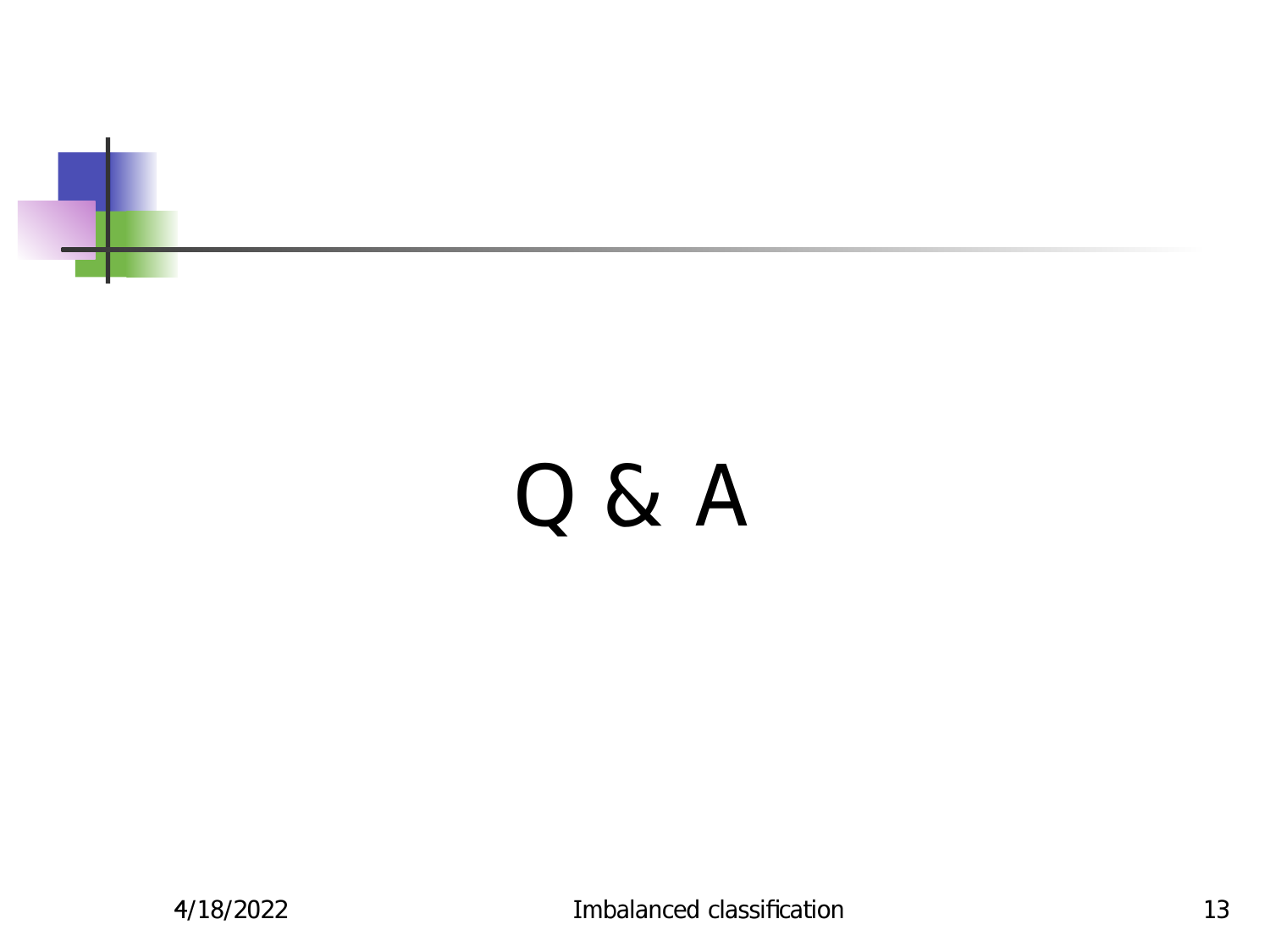

Q & A
4/18/2022
Imbalanced classification
13